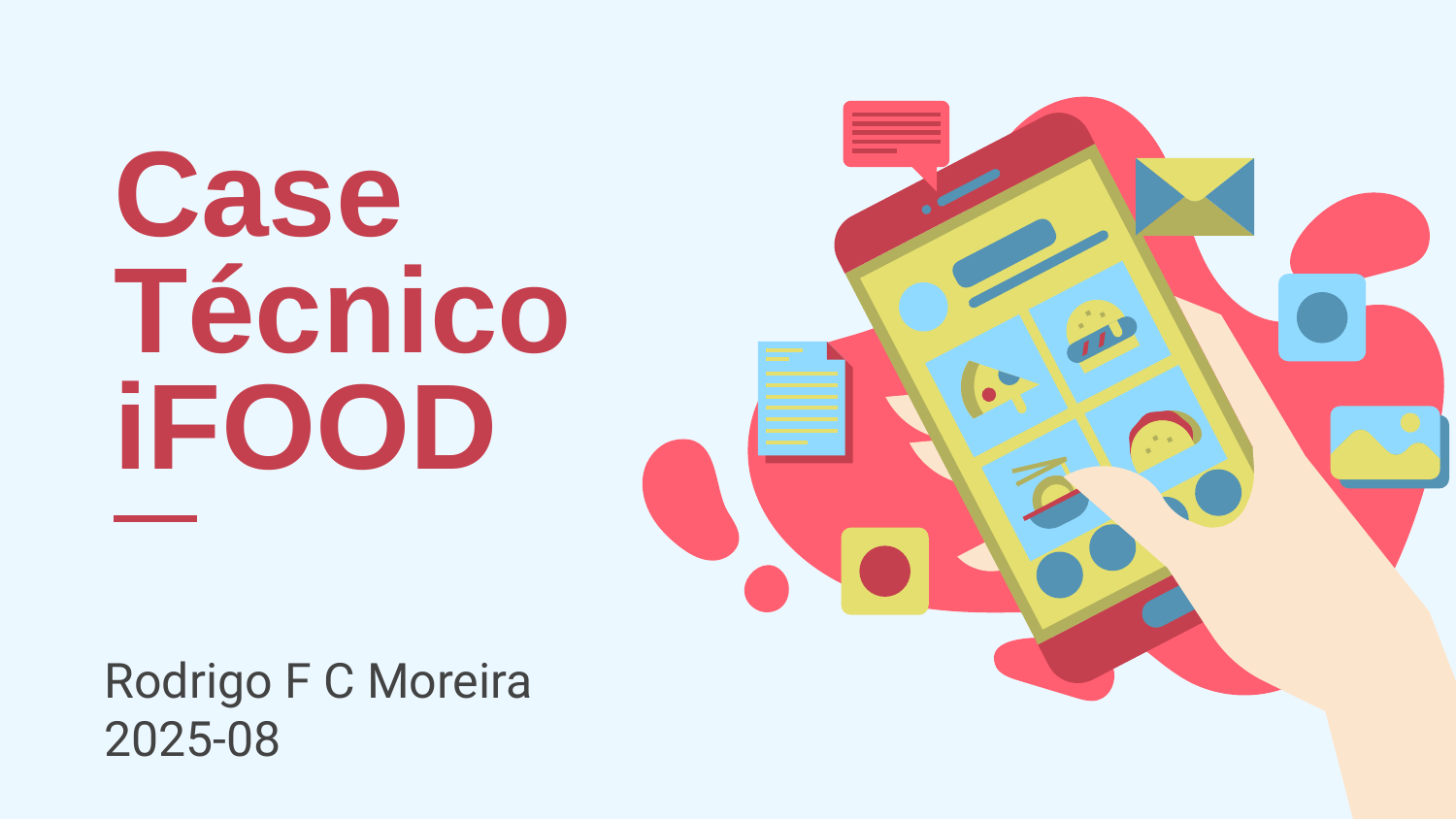

# Case Técnico
iFOOD
Rodrigo F C Moreira
2025-08